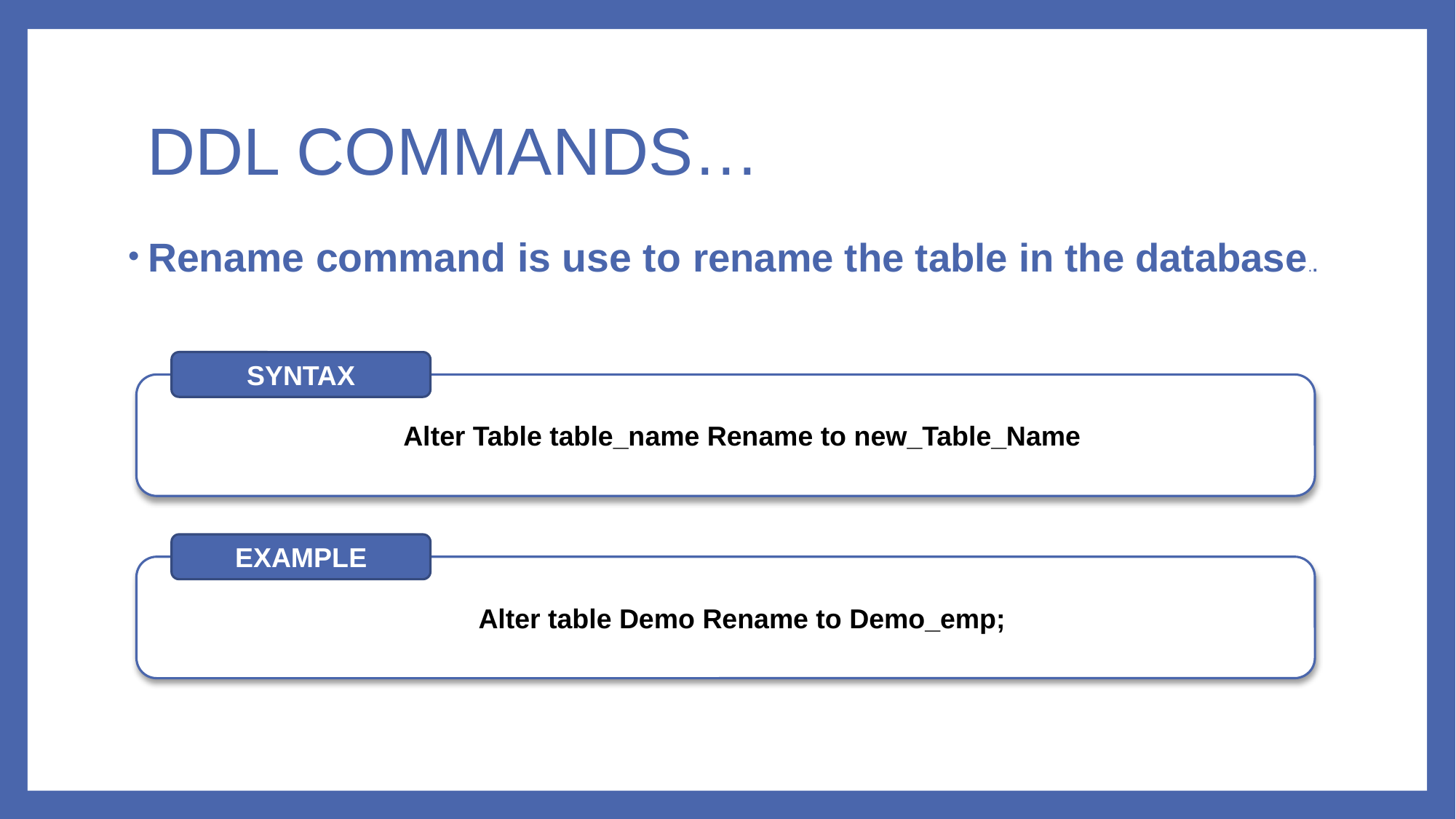

# DDL COMMANDS…
Rename command is use to rename the table in the database..

SYNTAX
Alter Table table_name Rename to new_Table_Name
EXAMPLE
Alter table Demo Rename to Demo_emp;